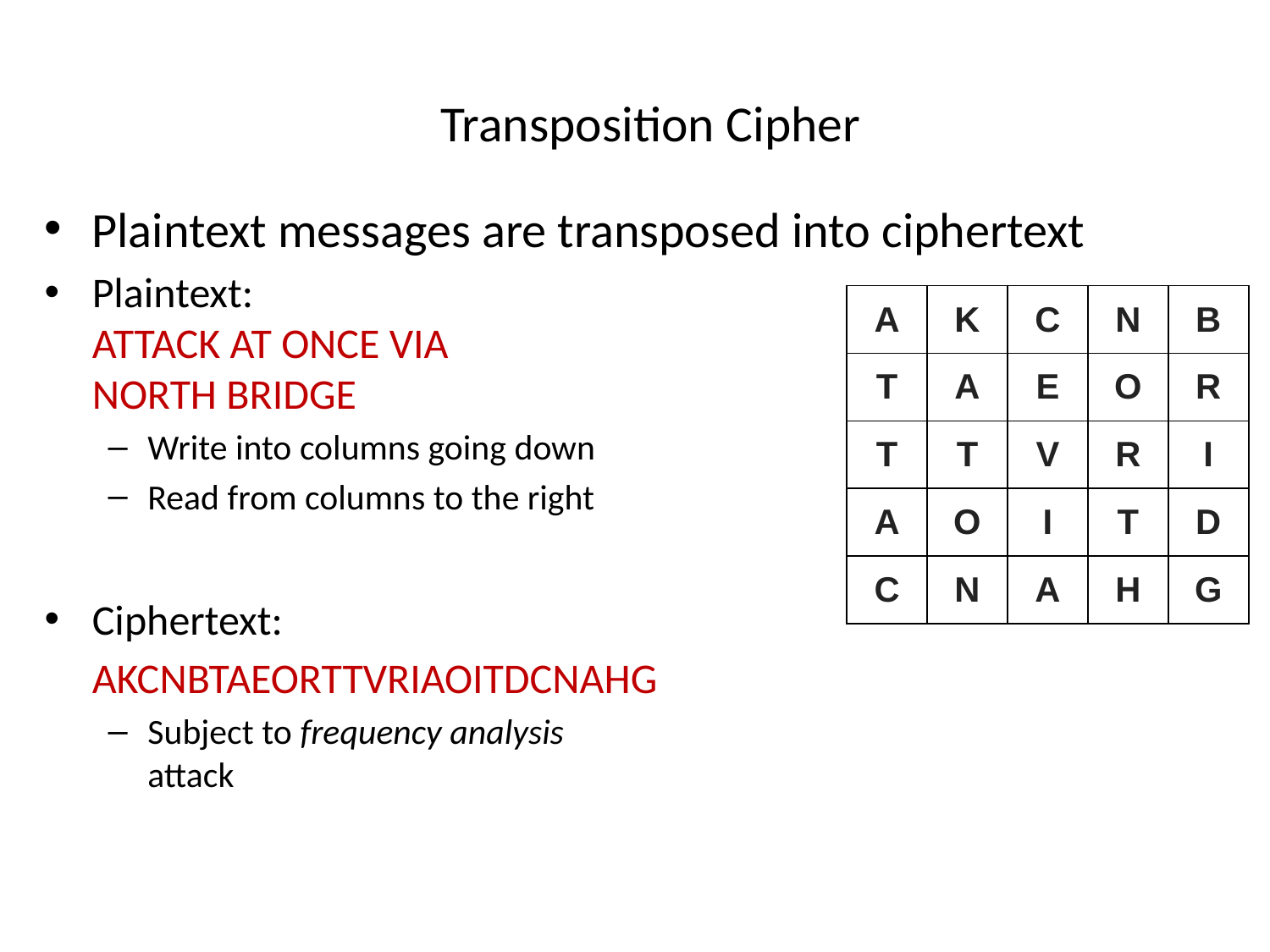

# Transposition Cipher
Plaintext messages are transposed into ciphertext
Plaintext:
ATTACK AT ONCE VIA
NORTH BRIDGE
Write into columns going down
Read from columns to the right

Ciphertext:
	AKCNBTAEORTTVRIAOITDCNAHG
Subject to frequency analysis
attack

| A | K | C | N | B |
| --- | --- | --- | --- | --- |
| T | A | E | O | R |
| T | T | V | R | I |
| A | O | I | T | D |
| C | N | A | H | G |